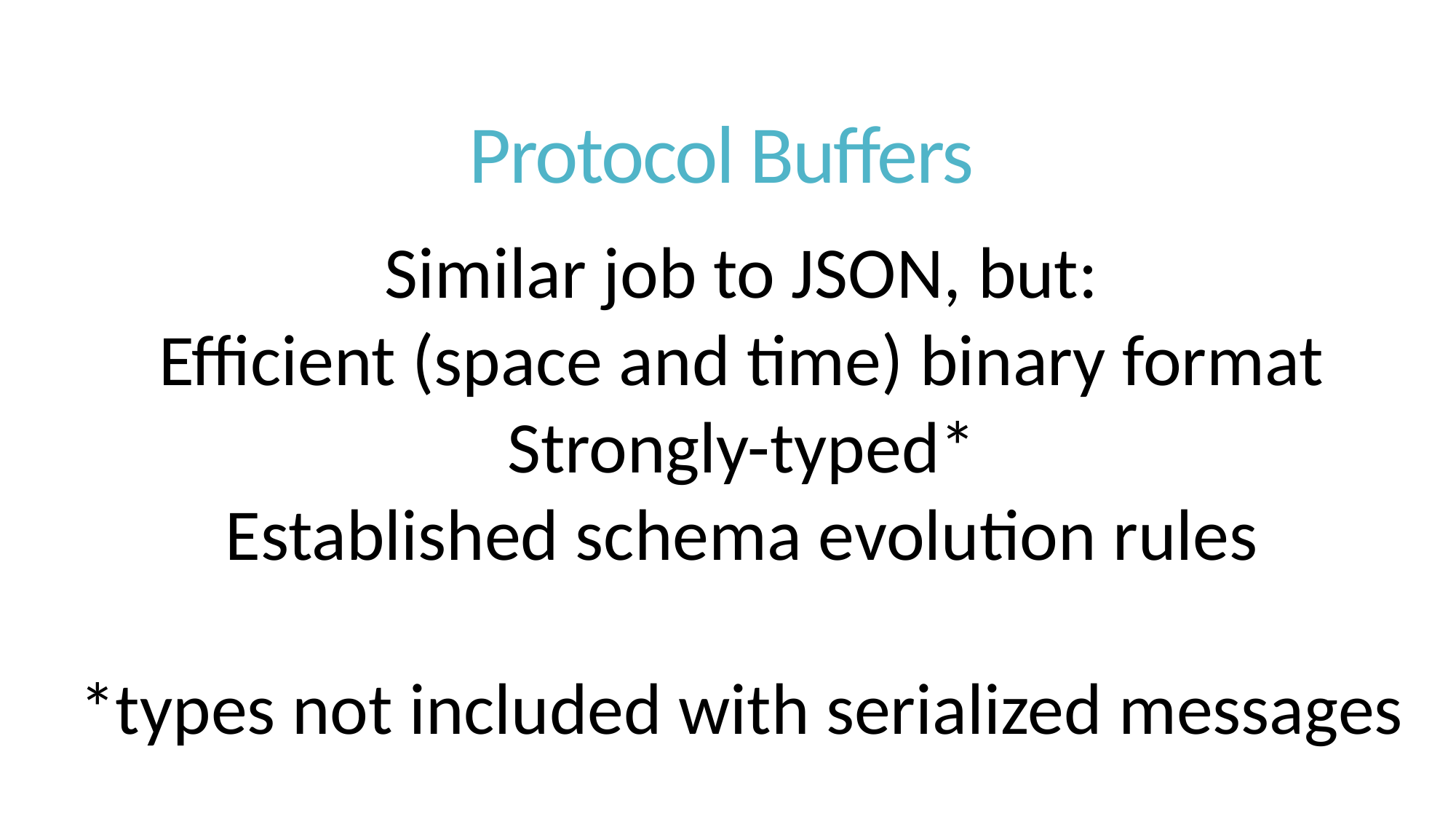

# Protocol Buffers
Similar job to JSON, but:
Efficient (space and time) binary format
Strongly-typed*
Established schema evolution rules

*types not included with serialized messages